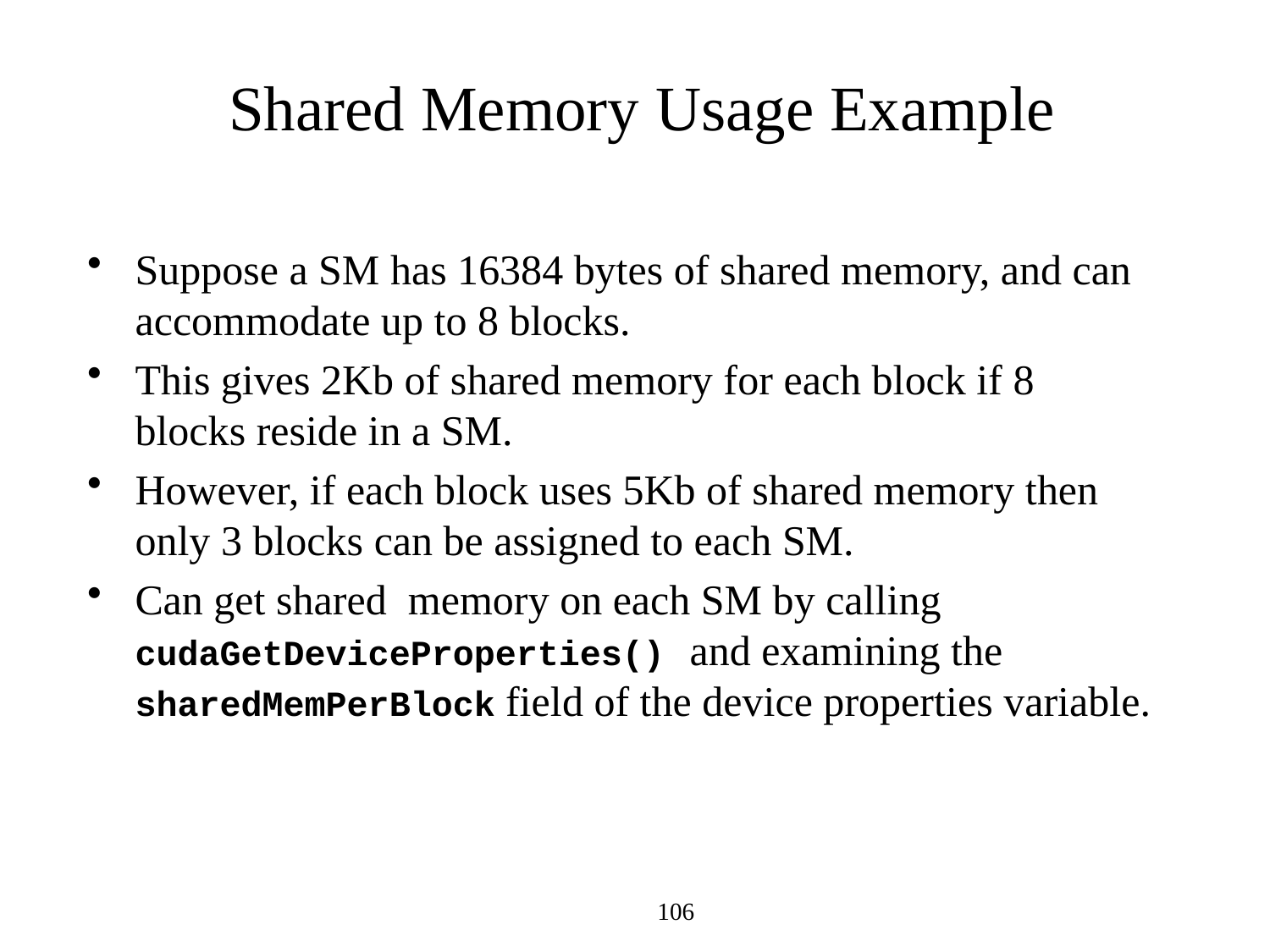

# Shared Memory Usage Example
Suppose a SM has 16384 bytes of shared memory, and can accommodate up to 8 blocks.
This gives 2Kb of shared memory for each block if 8 blocks reside in a SM.
However, if each block uses 5Kb of shared memory then only 3 blocks can be assigned to each SM.
Can get shared  memory on each SM by calling cudaGetDeviceProperties() and examining the sharedMemPerBlock field of the device properties variable.

106